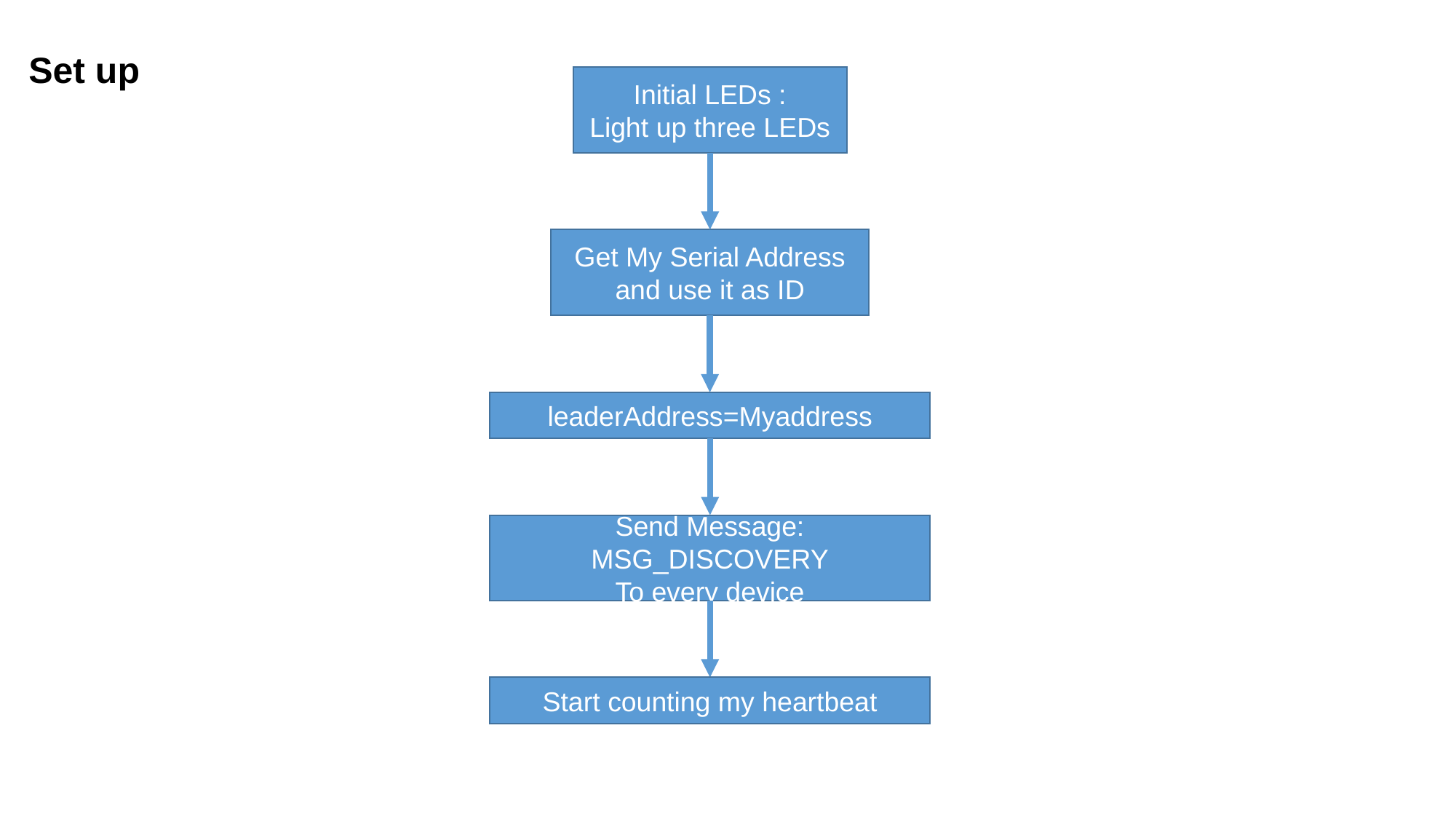

Set up
Initial LEDs :
Light up three LEDs
 Get My Serial Address
and use it as ID
leaderAddress=Myaddress
Send Message: MSG_DISCOVERY
To every device
Start counting my heartbeat